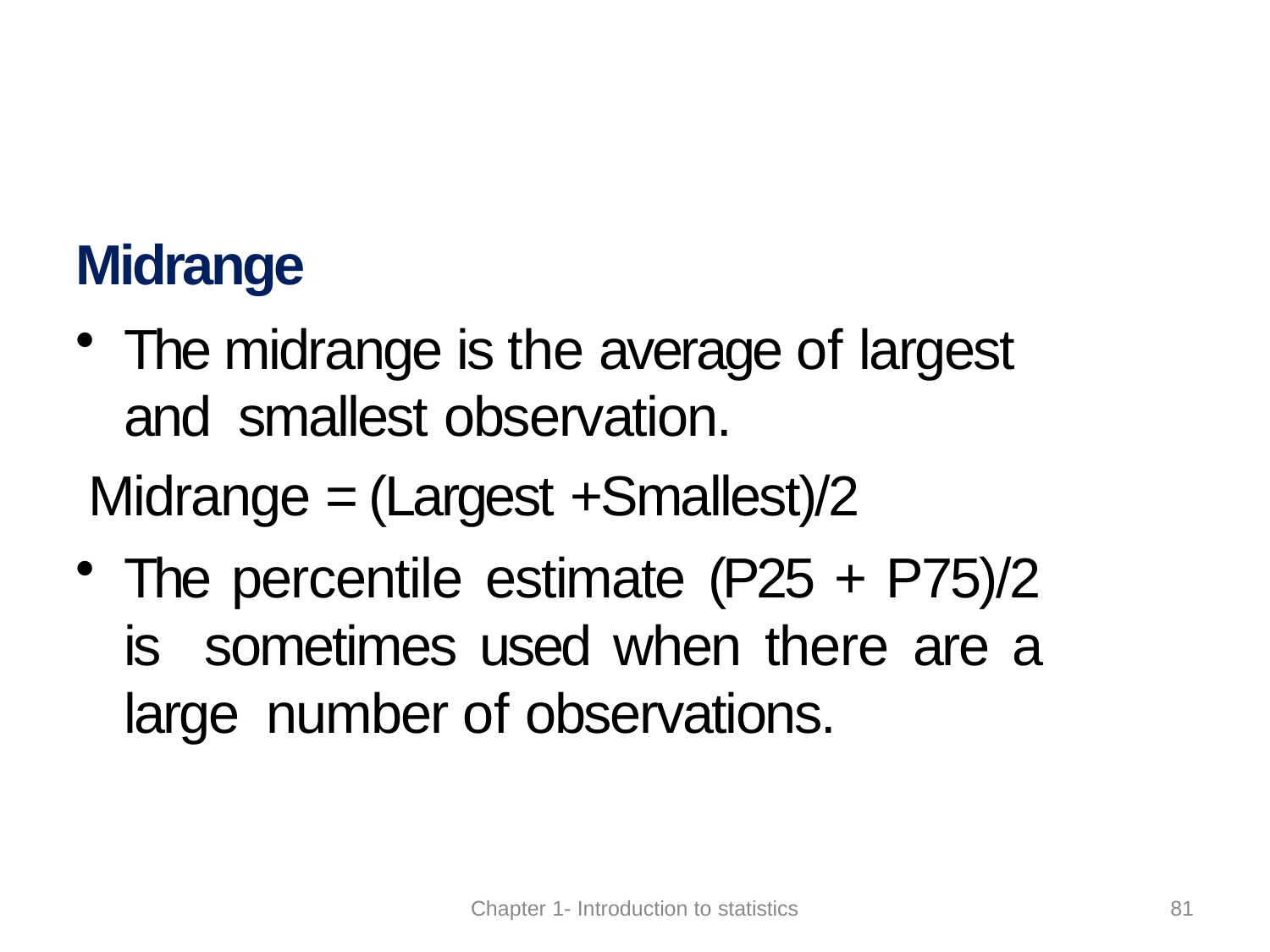

Midrange
The midrange is the average of largest and  smallest observation.
Midrange = (Largest +Smallest)/2
The percentile estimate (P25 + P75)/2 is  sometimes used when there are a large  number of observations.
81
Chapter 1- Introduction to statistics